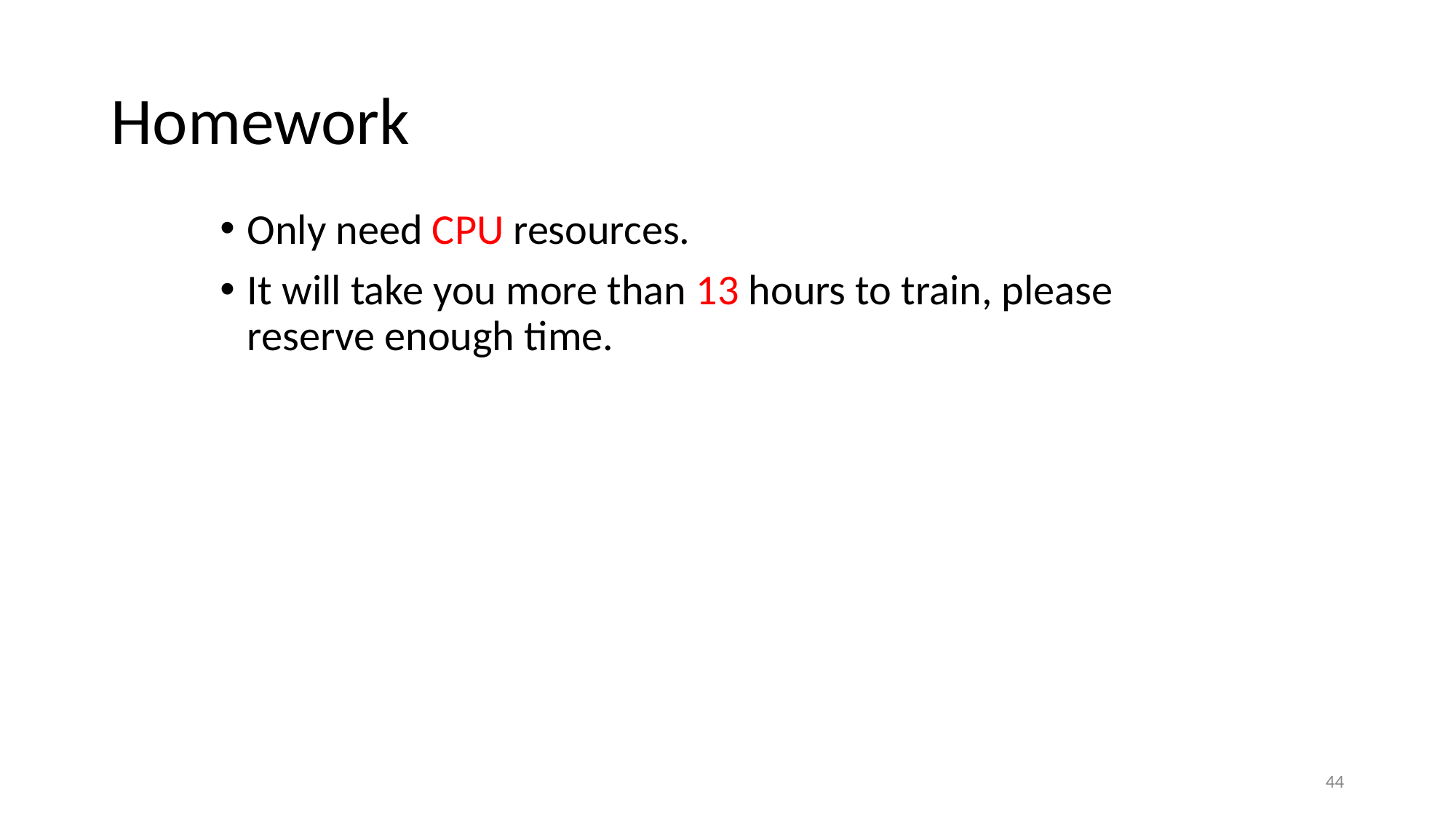

# Homework
Only need CPU resources.
It will take you more than 13 hours to train, please reserve enough time.

44